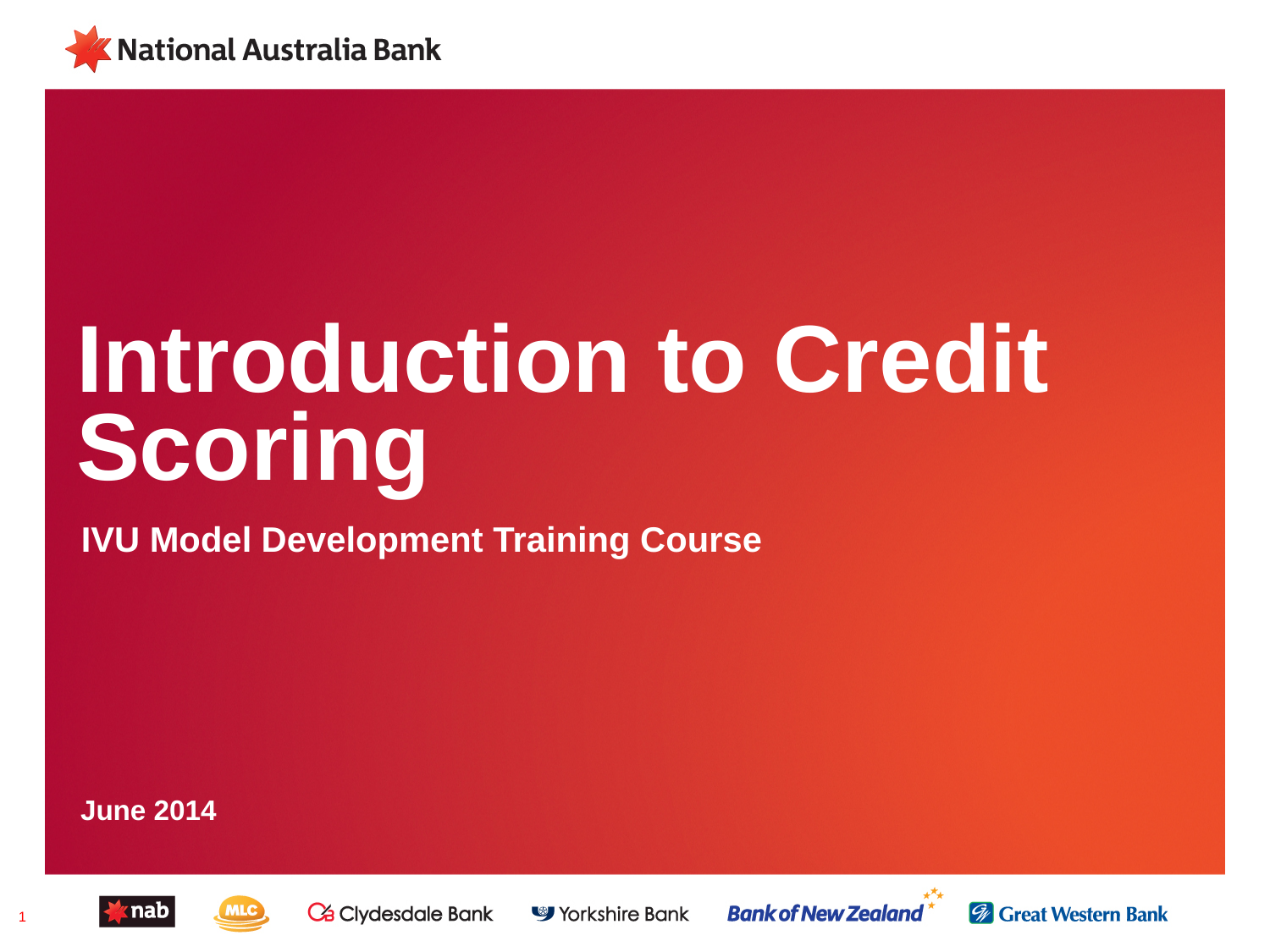

# Introduction to Credit Scoring
IVU Model Development Training Course
June 2014
1